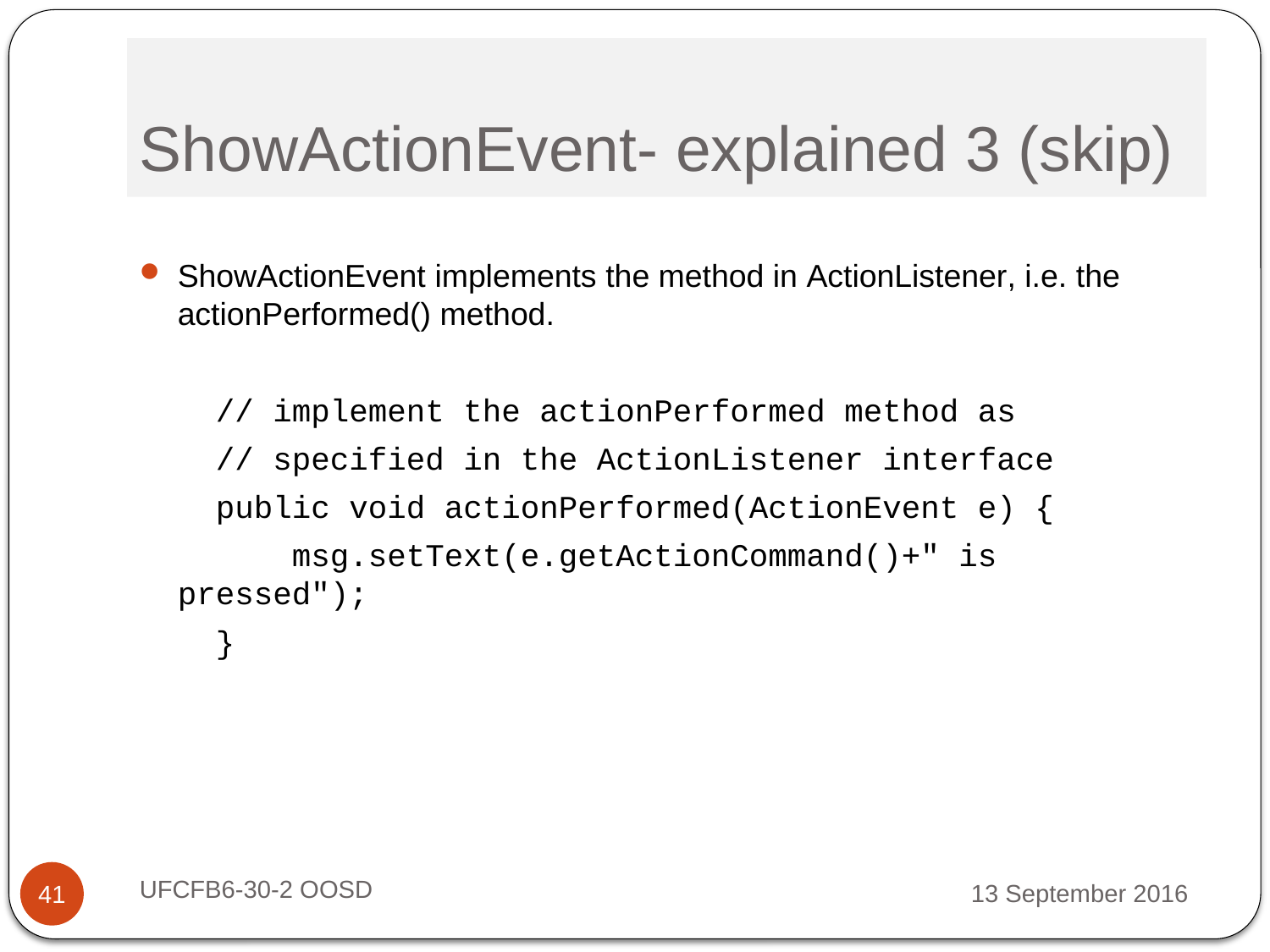

# ShowActionEvent- explained 3 (skip)

ShowActionEvent implements the method in ActionListener, i.e. the actionPerformed() method.

    // implement the actionPerformed method as
    // specified in the ActionListener interface
    public void actionPerformed(ActionEvent e) {
        msg.setText(e.getActionCommand()+" is pressed");
    }

UFCFB6-30-2 OOSD
13 September 2016
41